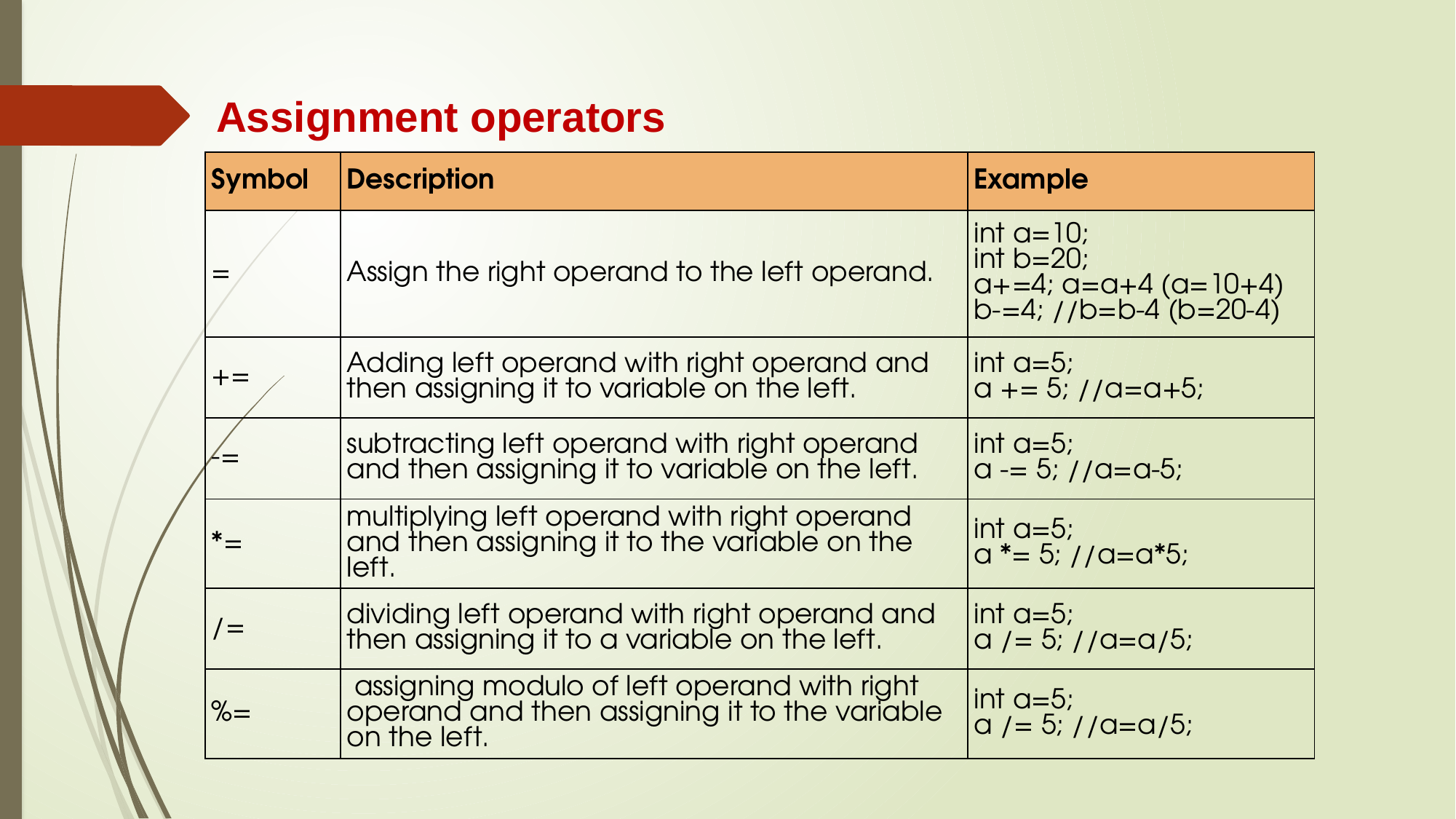

# Assignment operators
| Symbol | Description | Example |
| --- | --- | --- |
| = | Assign the right operand to the left operand. | int a=10;   int b=20;   a+=4; a=a+4 (a=10+4)   b-=4; //b=b-4 (b=20-4) |
| += | Adding left operand with right operand and then assigning it to variable on the left. | int a=5; a += 5; //a=a+5; |
| -= | subtracting left operand with right operand and then assigning it to variable on the left. | int a=5; a -= 5; //a=a-5; |
| \*= | multiplying left operand with right operand and then assigning it to the variable on the left. | int a=5; a \*= 5; //a=a\*5; |
| /= | dividing left operand with right operand and then assigning it to a variable on the left. | int a=5; a /= 5; //a=a/5; |
| %= | assigning modulo of left operand with right operand and then assigning it to the variable on the left. | int a=5; a /= 5; //a=a/5; |